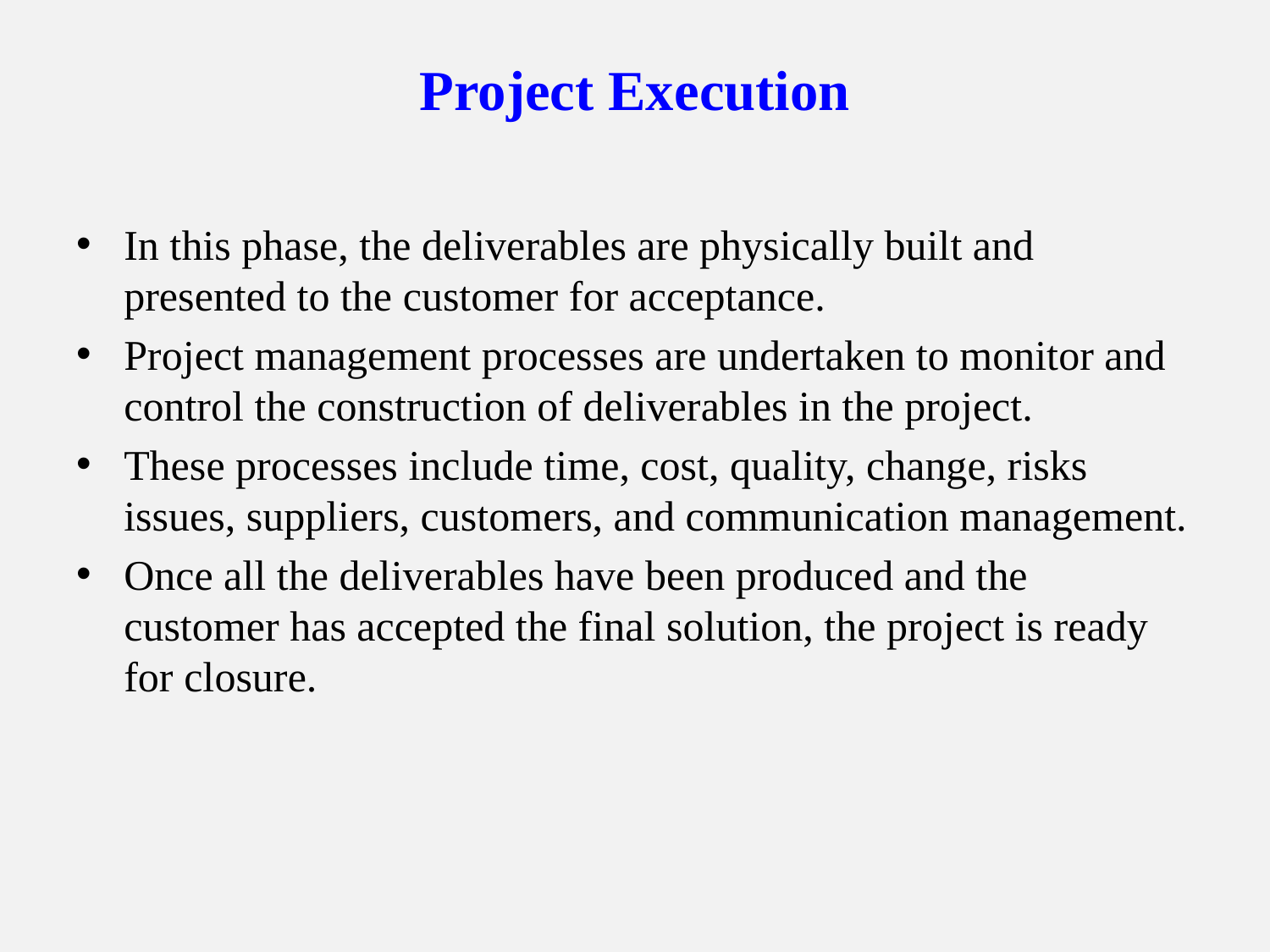

# Project Execution
In this phase, the deliverables are physically built and presented to the customer for acceptance.
Project management processes are undertaken to monitor and control the construction of deliverables in the project.
These processes include time, cost, quality, change, risks issues, suppliers, customers, and communication management.
Once all the deliverables have been produced and the customer has accepted the final solution, the project is ready for closure.